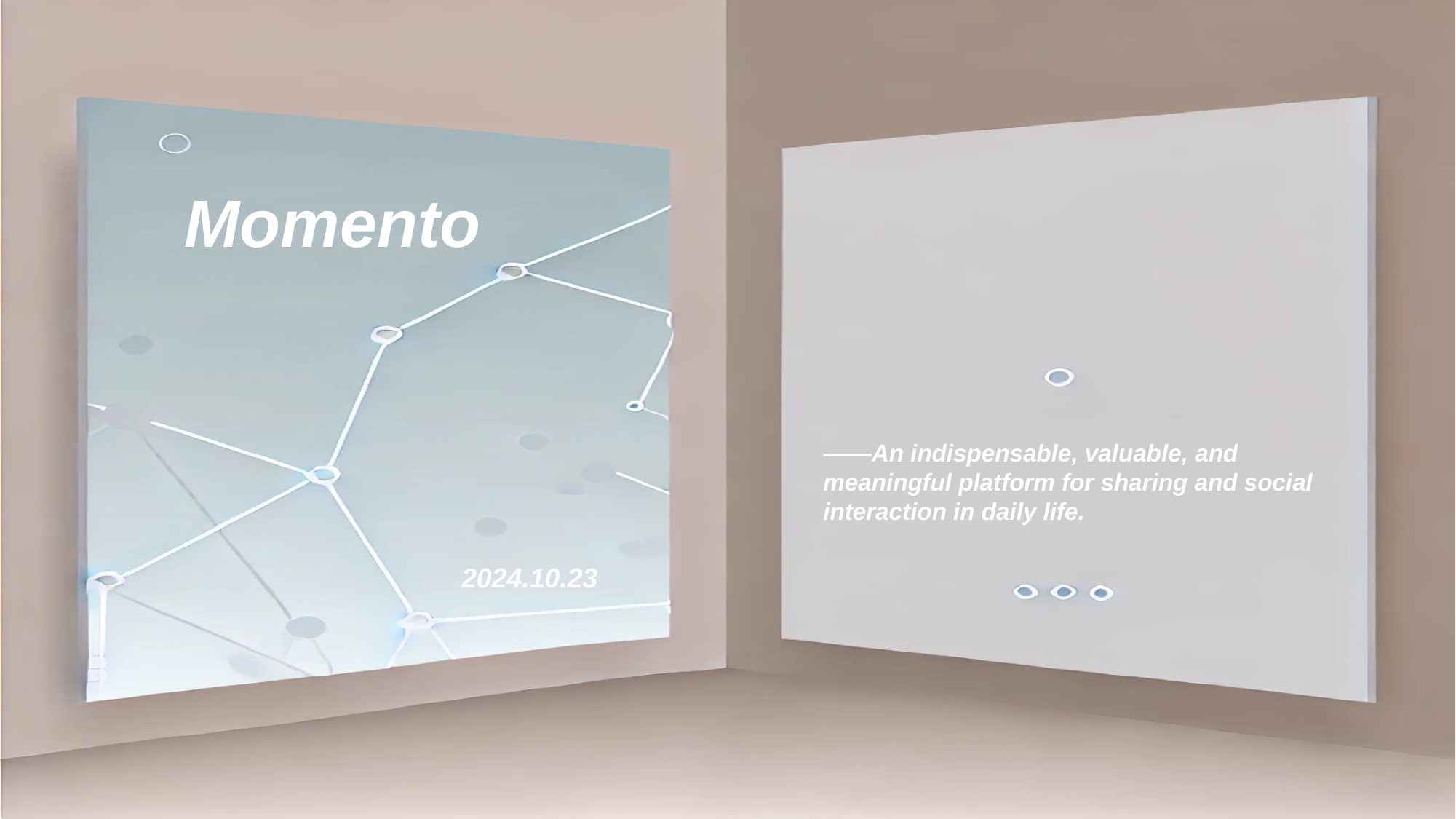

Momento
——An indispensable, valuable, and meaningful platform for sharing and social interaction in daily life.
2024.10.23